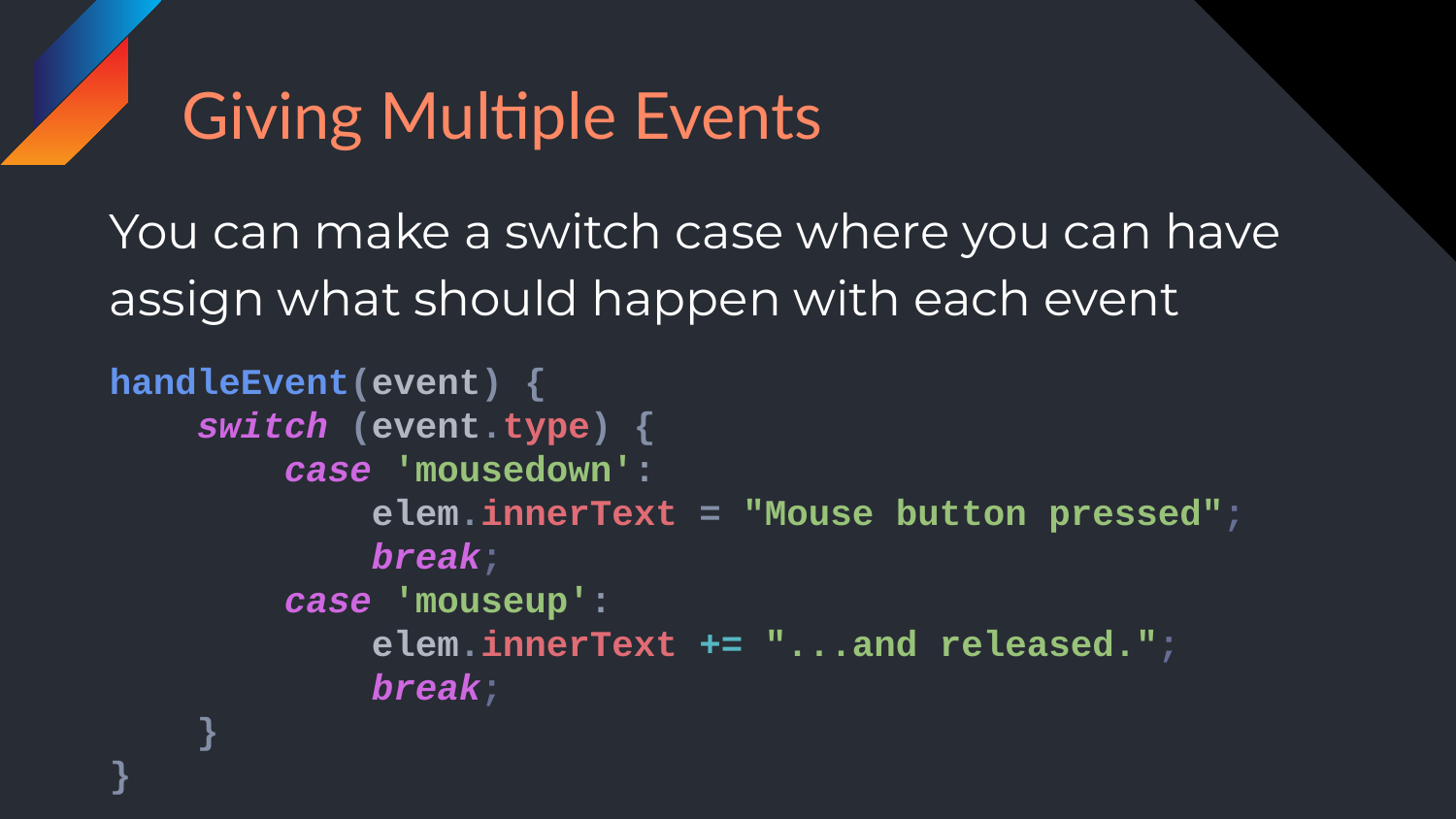

# Giving Multiple Events
You can make a switch case where you can have assign what should happen with each event
handleEvent(event) {
    switch (event.type) {
        case 'mousedown':
            elem.innerText = "Mouse button pressed";
            break;
        case 'mouseup':
            elem.innerText += "...and released.";
            break;
    }
}